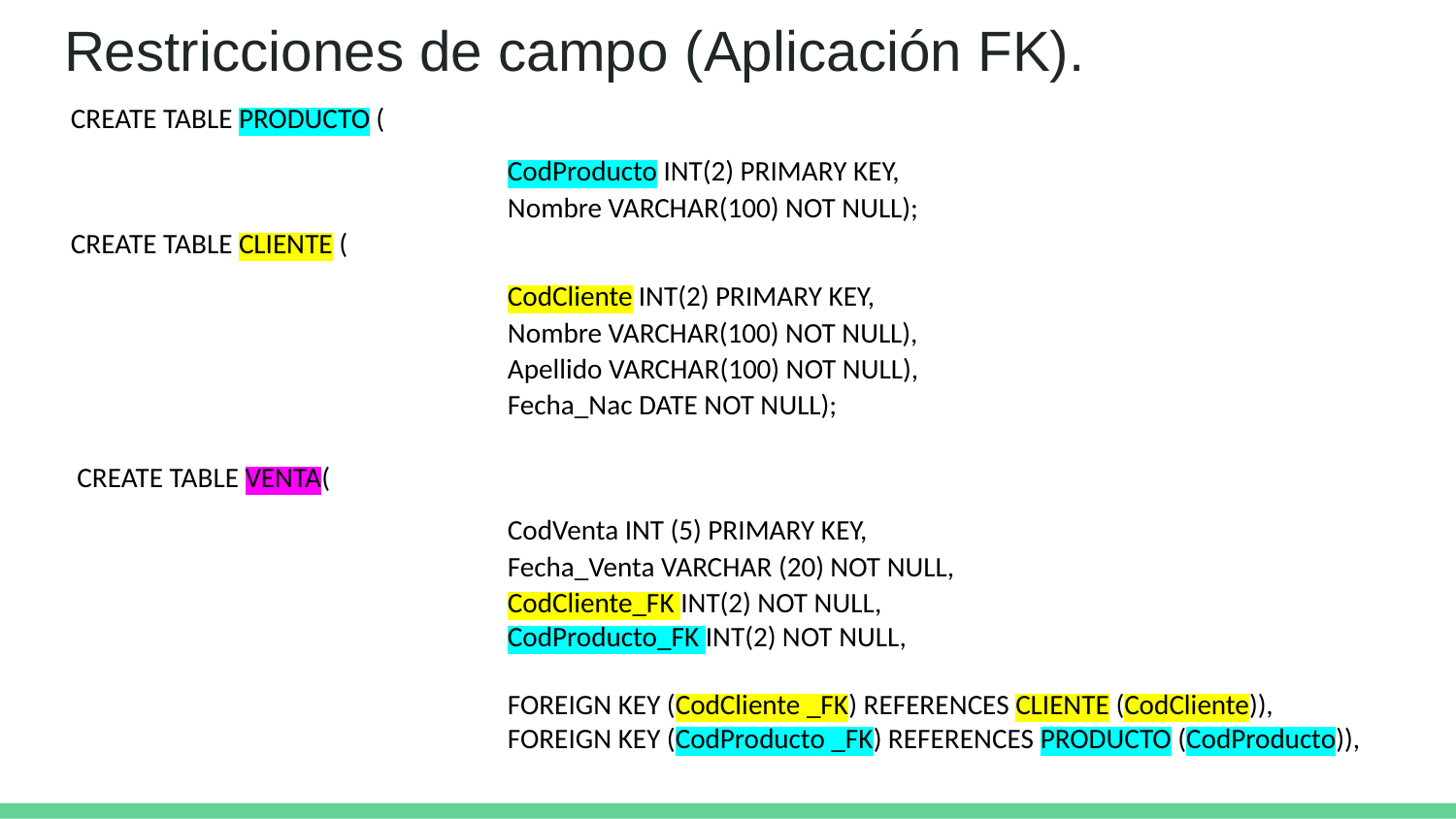

# Restricciones de campo (Aplicación FK).
CREATE TABLE PRODUCTO (
			CodProducto INT(2) PRIMARY KEY,
			Nombre VARCHAR(100) NOT NULL);
CREATE TABLE CLIENTE (
			CodCliente INT(2) PRIMARY KEY,
			Nombre VARCHAR(100) NOT NULL),
			Apellido VARCHAR(100) NOT NULL),
			Fecha_Nac DATE NOT NULL);

 CREATE TABLE VENTA(
			CodVenta INT (5) PRIMARY KEY,
			Fecha_Venta VARCHAR (20) NOT NULL,
			CodCliente_FK INT(2) NOT NULL,
			CodProducto_FK INT(2) NOT NULL,

			FOREIGN KEY (CodCliente _FK) REFERENCES CLIENTE (CodCliente)),
			FOREIGN KEY (CodProducto _FK) REFERENCES PRODUCTO (CodProducto)),